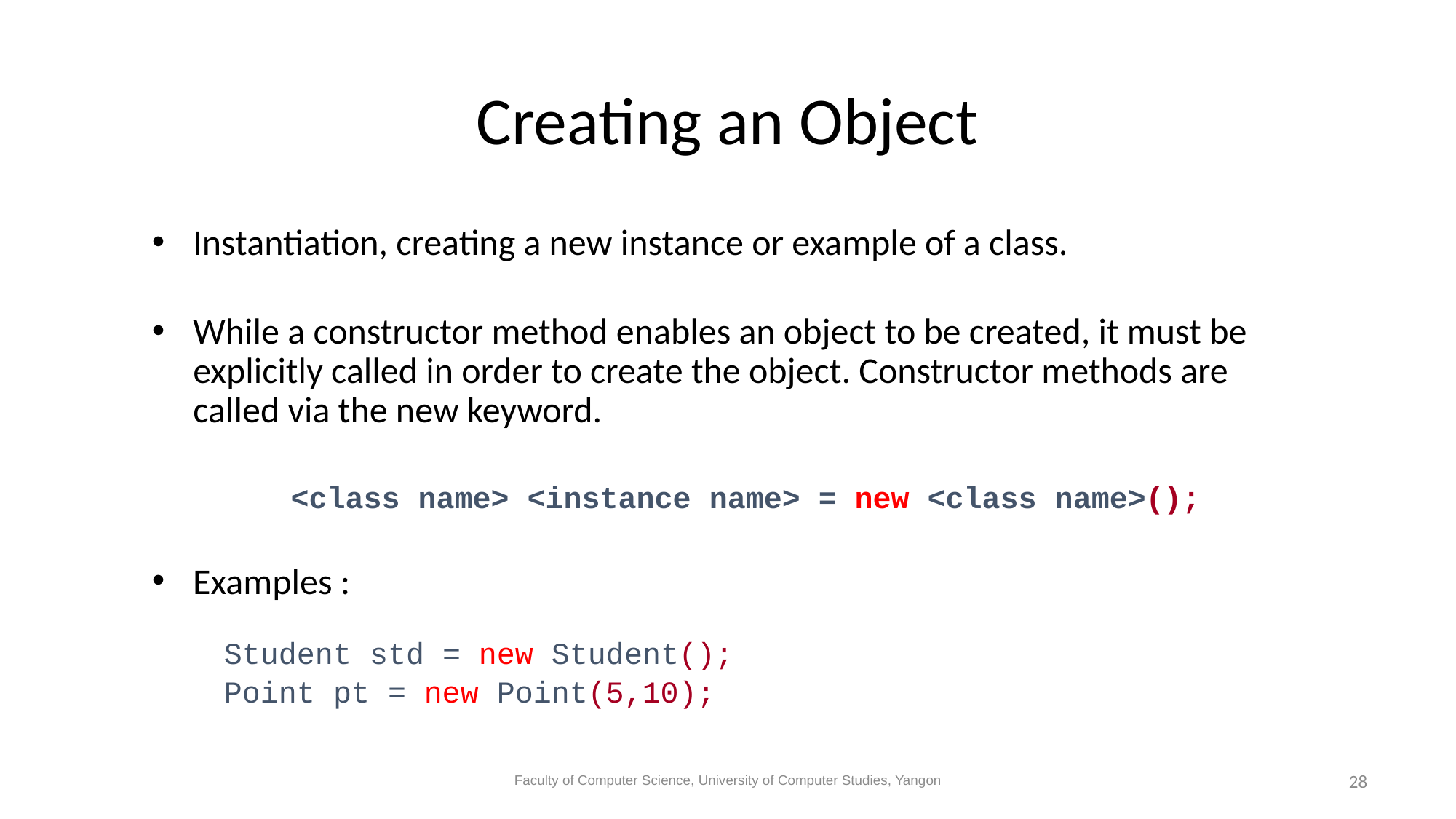

# Creating an Object
Instantiation, creating a new instance or example of a class.

While a constructor method enables an object to be created, it must be explicitly called in order to create the object. Constructor methods are called via the new keyword.
<class name> <instance name> = new <class name>();
Examples :
Student std = new Student();
Point pt = new Point(5,10);
Faculty of Computer Science, University of Computer Studies, Yangon
28